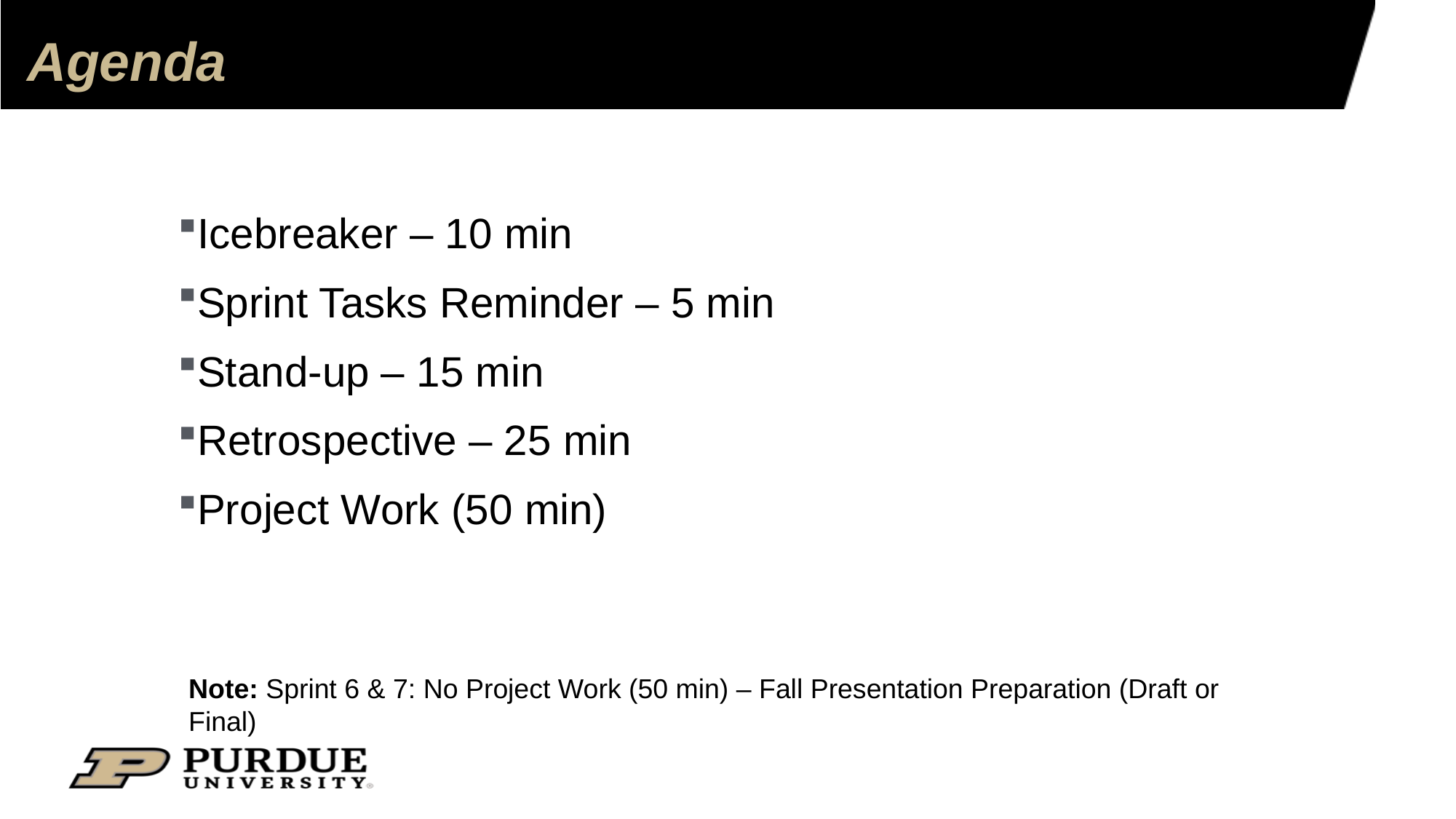

# Agenda
Icebreaker – 10 min
Sprint Tasks Reminder – 5 min
Stand-up – 15 min
Retrospective – 25 min
Project Work (50 min)

Note: Sprint 6 & 7: No Project Work (50 min) – Fall Presentation Preparation (Draft or Final)